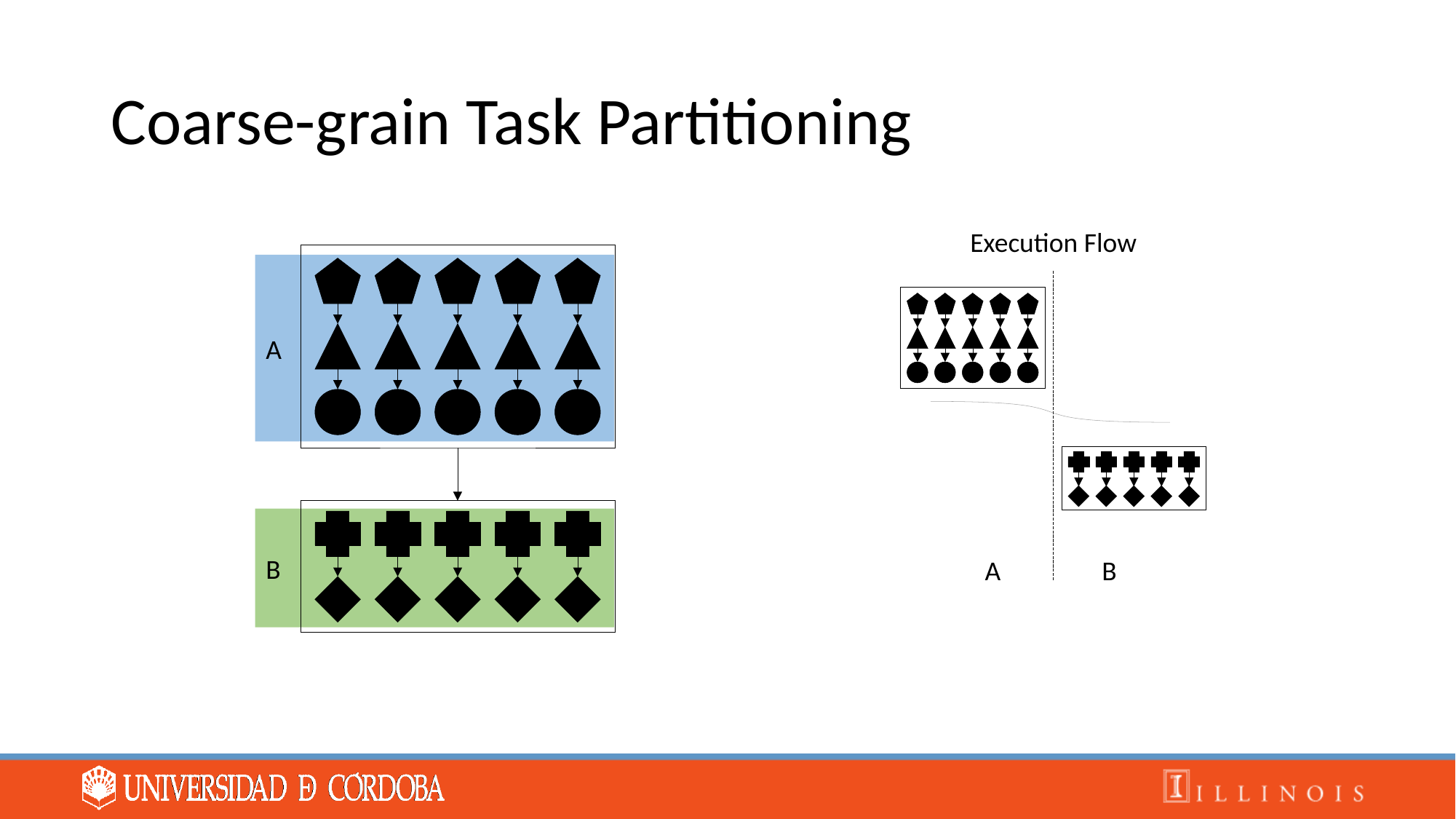

# Coarse-grain Task Partitioning
Execution Flow

A
B

A
B